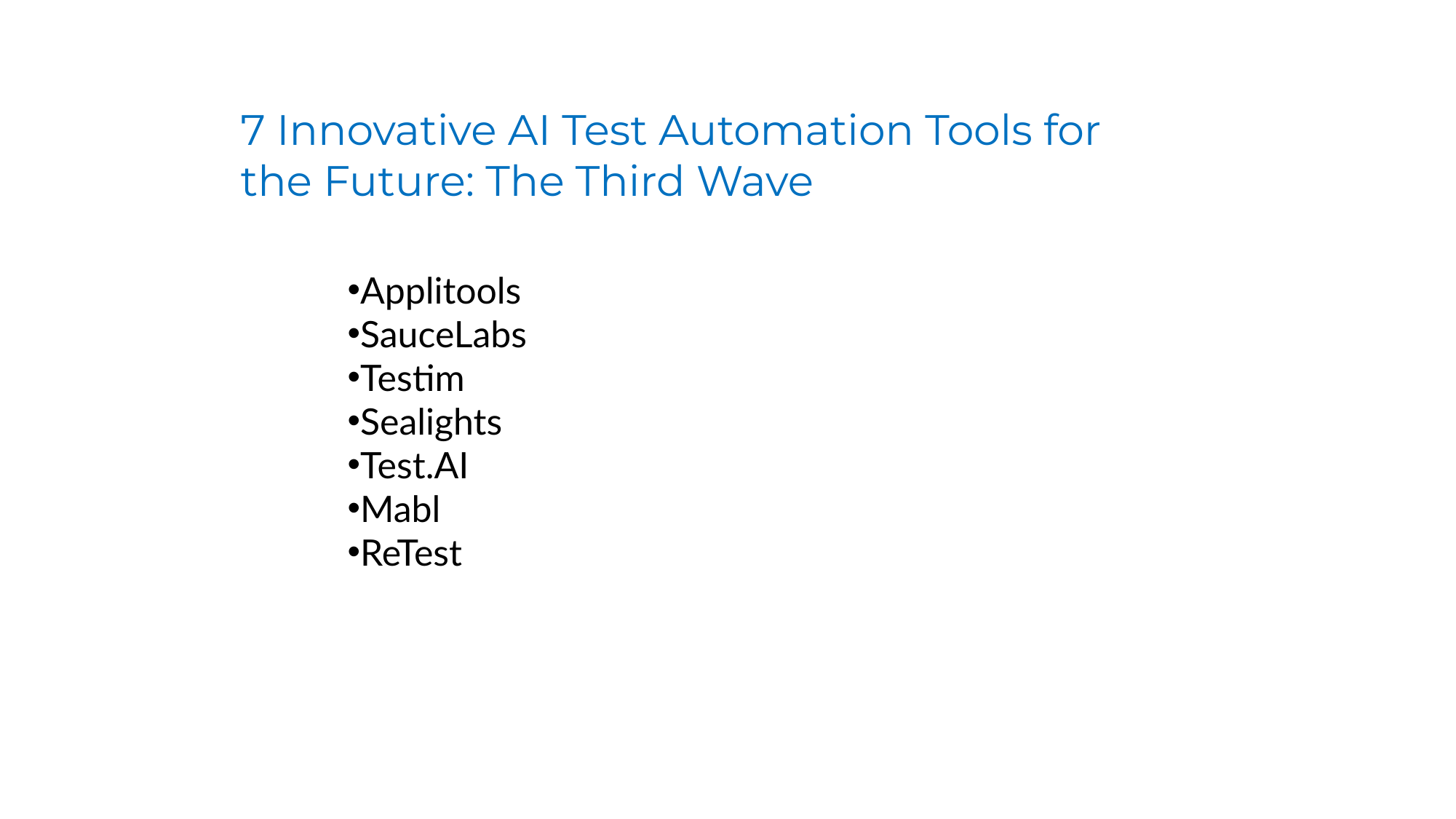

7 Innovative AI Test Automation Tools for the Future: The Third Wave
Applitools
SauceLabs
Testim
Sealights
Test.AI
Mabl
ReTest